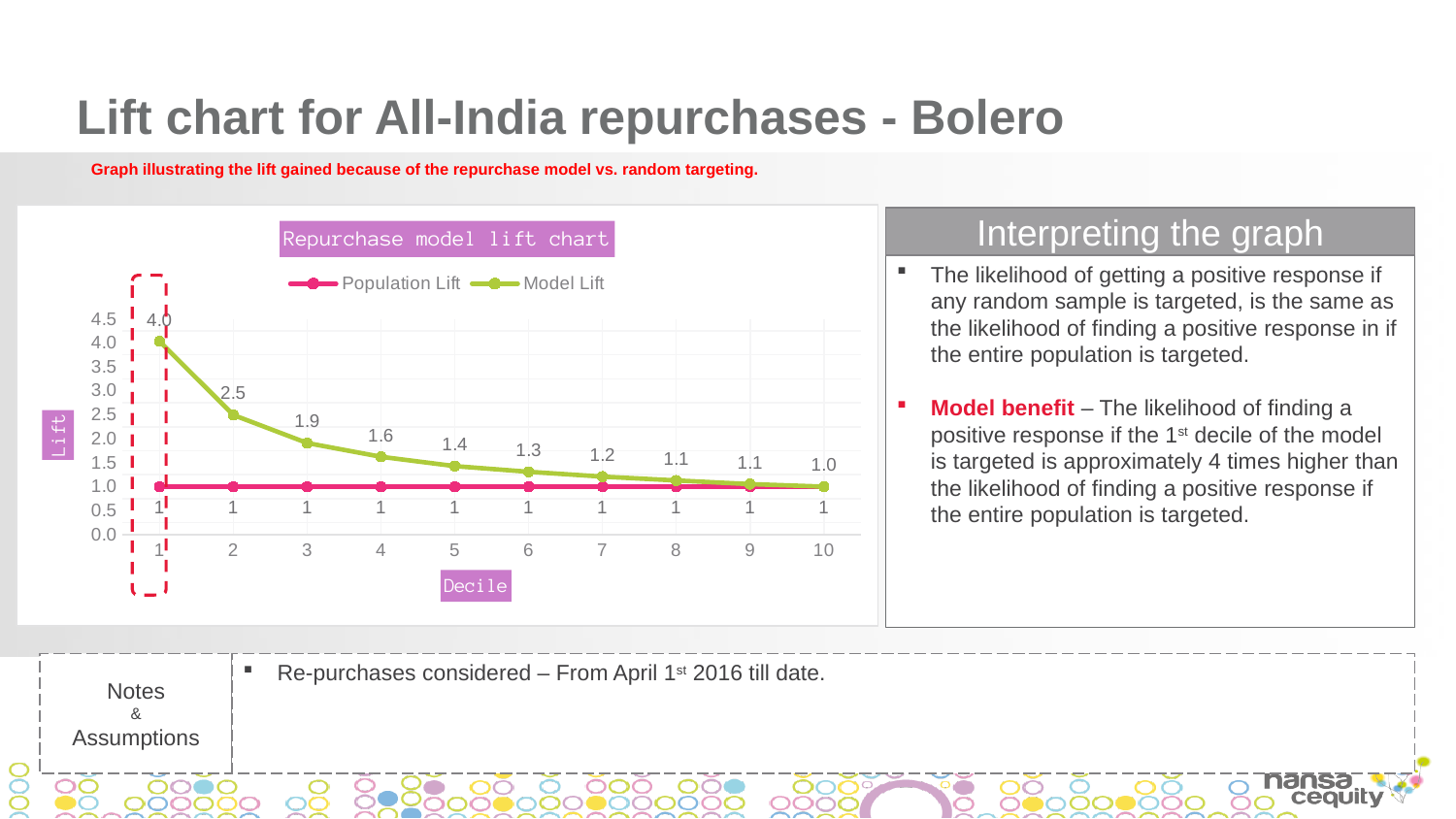

# Lift chart for All-India repurchases - Bolero
Graph illustrating the lift gained because of the repurchase model vs. random targeting.

### Chart: Repurchase model lift chart

| Category | Population Lift | Model Lift |
|---|---|---|
| 1 | 1.0 | 4.034776437189495 |
| 2 | 1.0 | 2.4964513839602547 |
| 3 | 1.0 | 1.9115211734090367 |
| 4 | 1.0 | 1.6234918381831085 |
| 5 | 1.0 | 1.4286728176011356 |
| 6 | 1.0 | 1.3106221906789686 |
| 7 | 1.0 | 1.2100780695528748 |
| 8 | 1.0 | 1.1289034776437192 |
| 9 | 1.0 | 1.053150382461951 |
| 10 | 1.0 | 1.0 |
Interpreting the graph
The likelihood of getting a positive response if any random sample is targeted, is the same as the likelihood of finding a positive response in if the entire population is targeted.

Model benefit – The likelihood of finding a positive response if the 1st decile of the model is targeted is approximately 4 times higher than the likelihood of finding a positive response if the entire population is targeted.

Notes
&
Assumptions
Re-purchases considered – From April 1st 2016 till date.